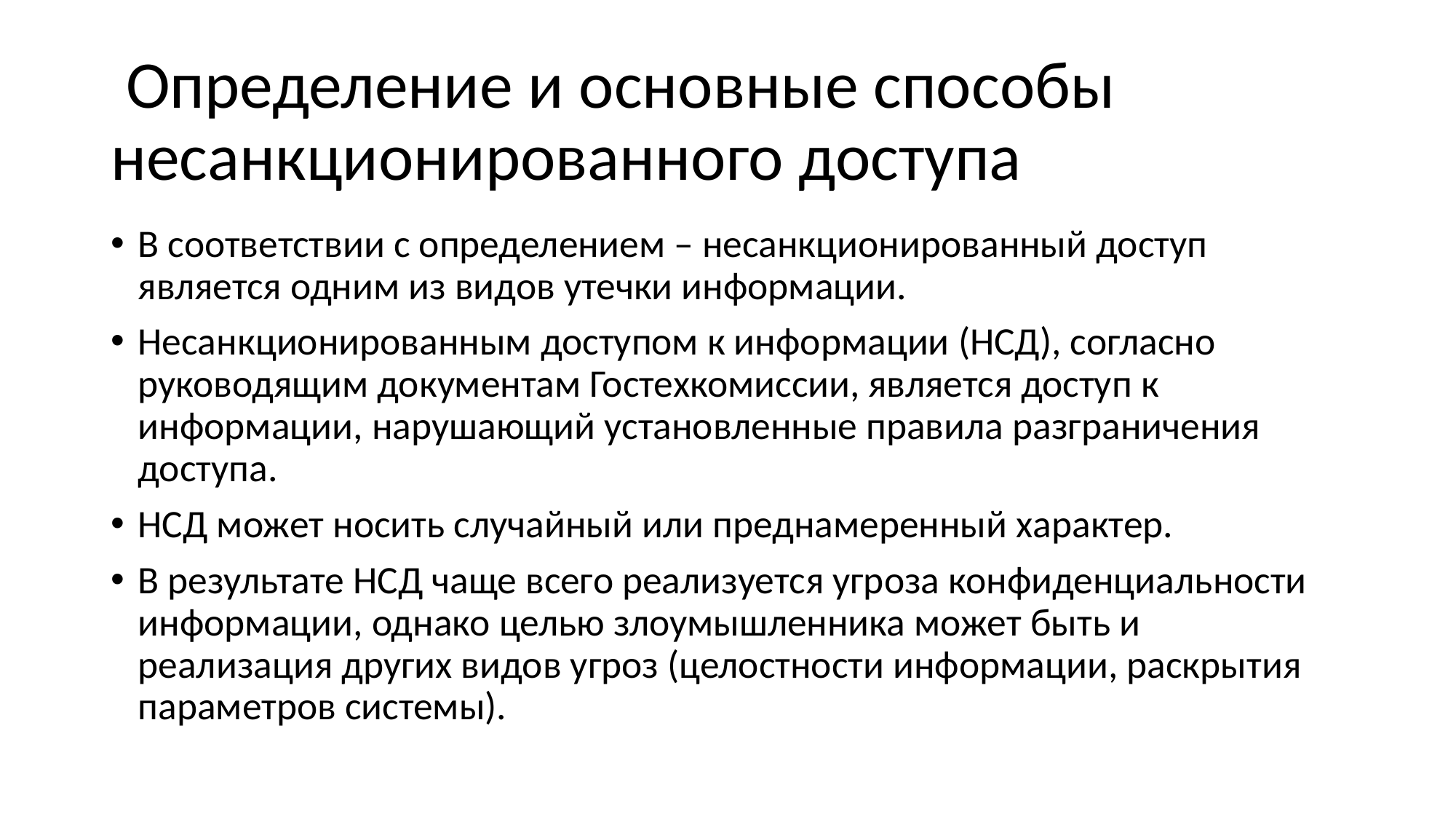

# Определение и основные способы несанкционированного доступа
В соответствии с определением – несанкционированный доступ является одним из видов утечки информации.
Несанкционированным доступом к информации (НСД), согласно руководящим документам Гостехкомиссии, является доступ к информации, нарушающий установленные правила разграничения доступа.
НСД может носить случайный или преднамеренный характер.
В результате НСД чаще всего реализуется угроза конфиденциальности информации, однако целью злоумышленника может быть и реализация других видов угроз (целостности информации, раскрытия параметров системы).